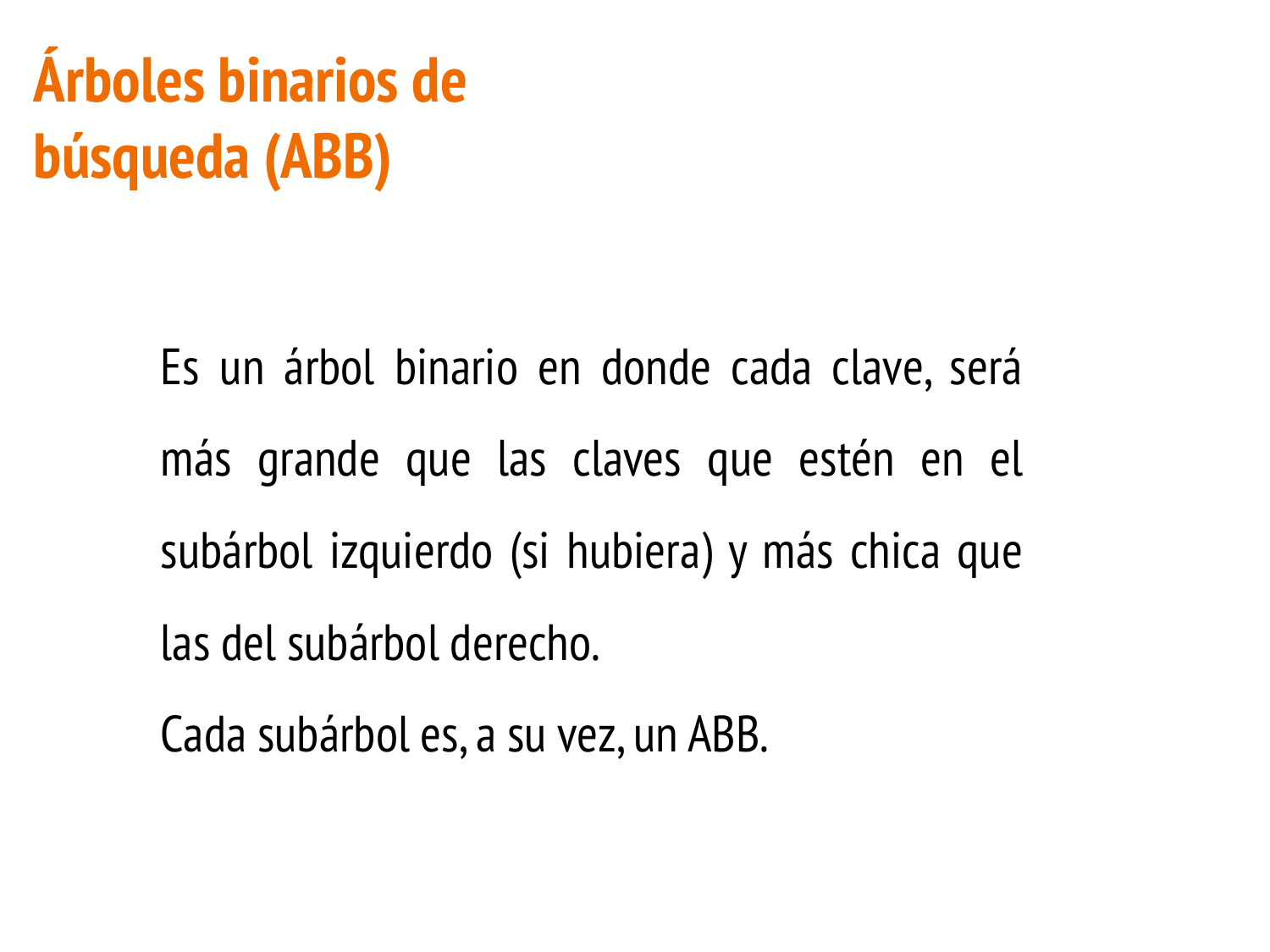

# Árboles binarios de búsqueda (ABB)
Es un árbol binario en donde cada clave, será más grande que las claves que estén en el subárbol izquierdo (si hubiera) y más chica que las del subárbol derecho.
Cada subárbol es, a su vez, un ABB.